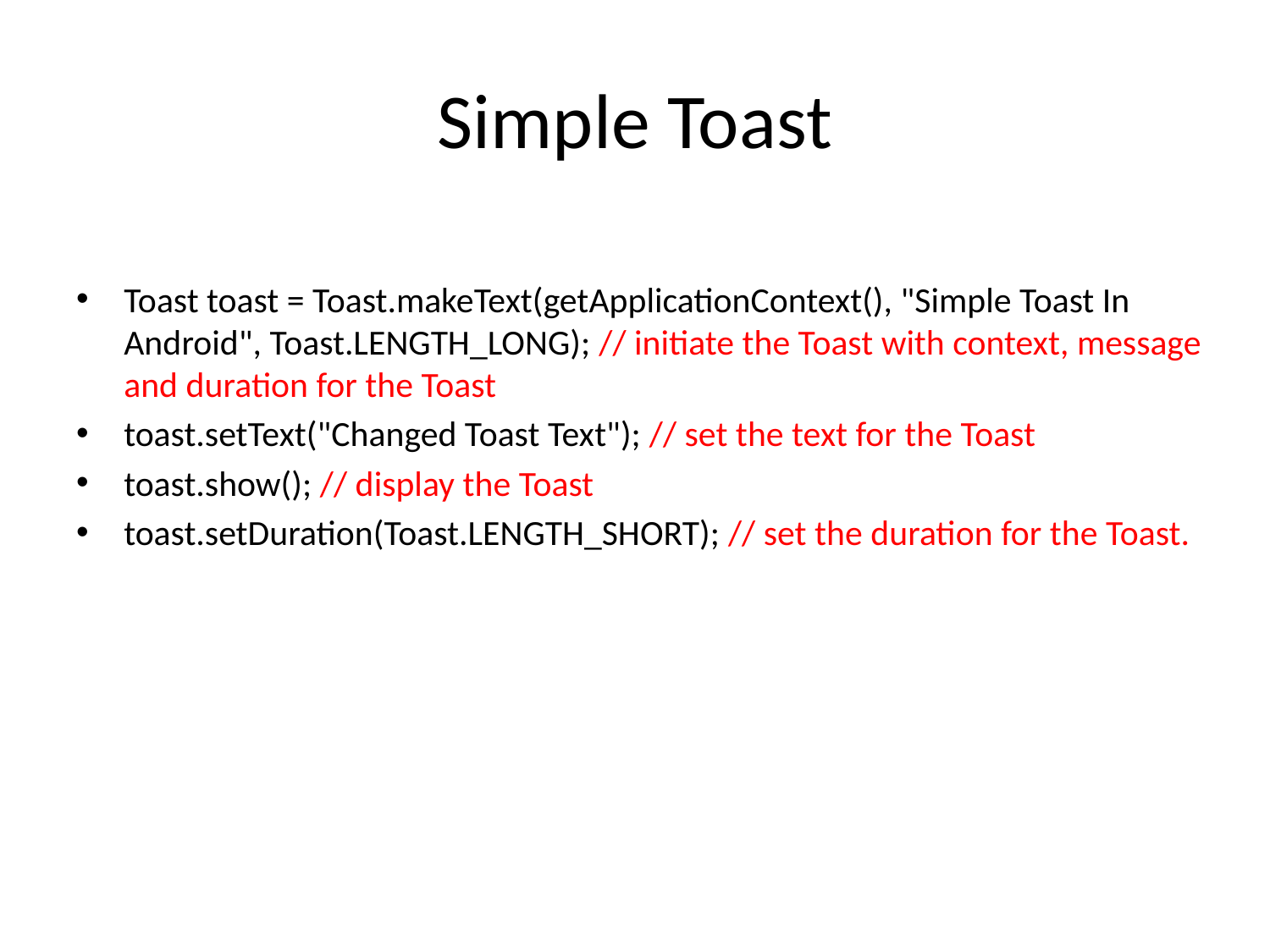

# Simple Toast
Toast toast = Toast.makeText(getApplicationContext(), "Simple Toast In Android", Toast.LENGTH_LONG); // initiate the Toast with context, message and duration for the Toast
toast.setText("Changed Toast Text"); // set the text for the Toast
toast.show(); // display the Toast
toast.setDuration(Toast.LENGTH_SHORT); // set the duration for the Toast.